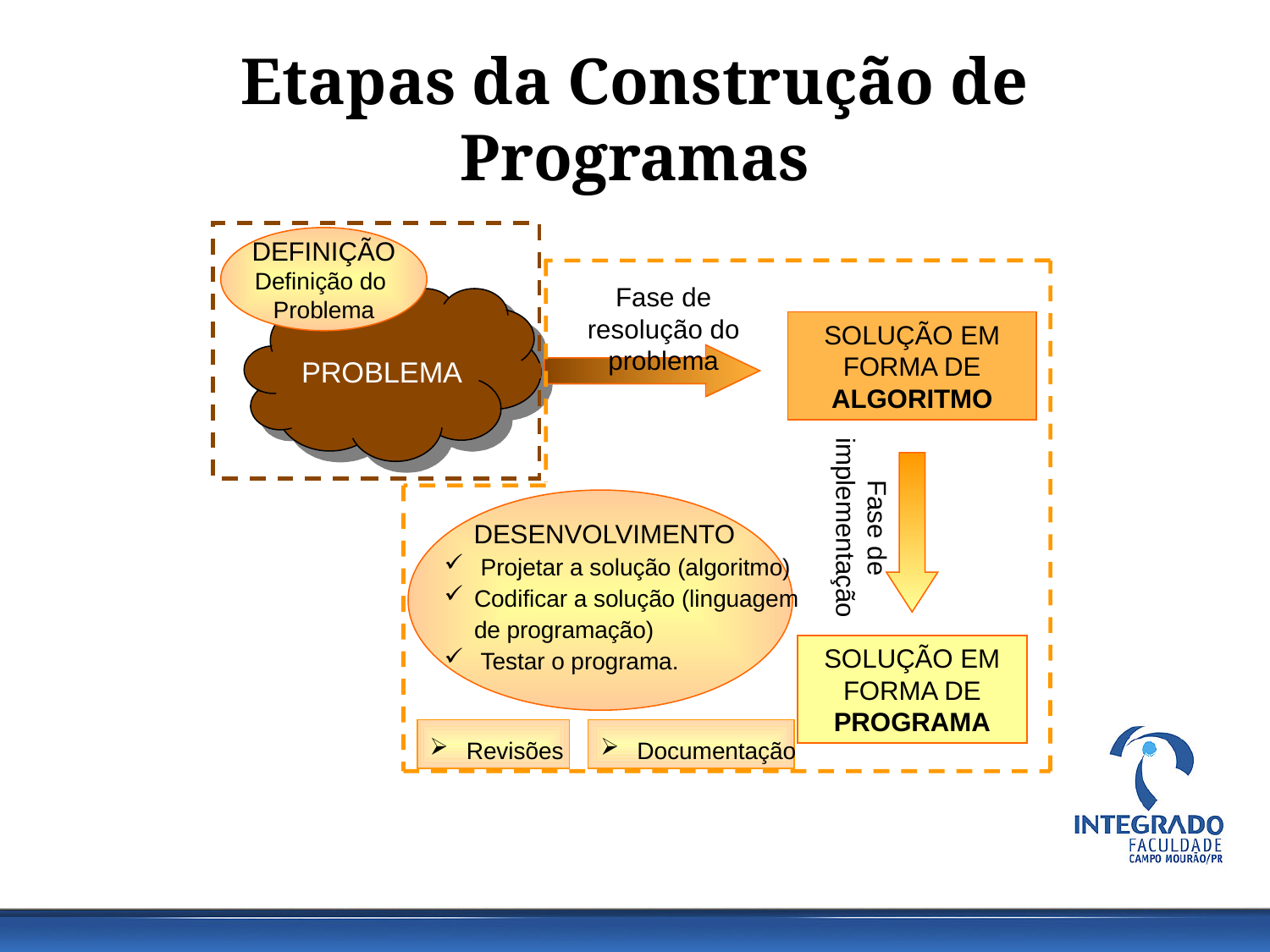

# Etapas da Construção de Programas

DEFINIÇÃO
Definição do
Problema

Fase de resolução do problema
PROBLEMA
SOLUÇÃO EM FORMA DE ALGORITMO

Fase de implementação

    DESENVOLVIMENTO
 Projetar a solução (algoritmo)
Codificar a solução (linguagem de programação)
 Testar o programa.
SOLUÇÃO EM FORMA DE PROGRAMA
 Revisões
 Documentação